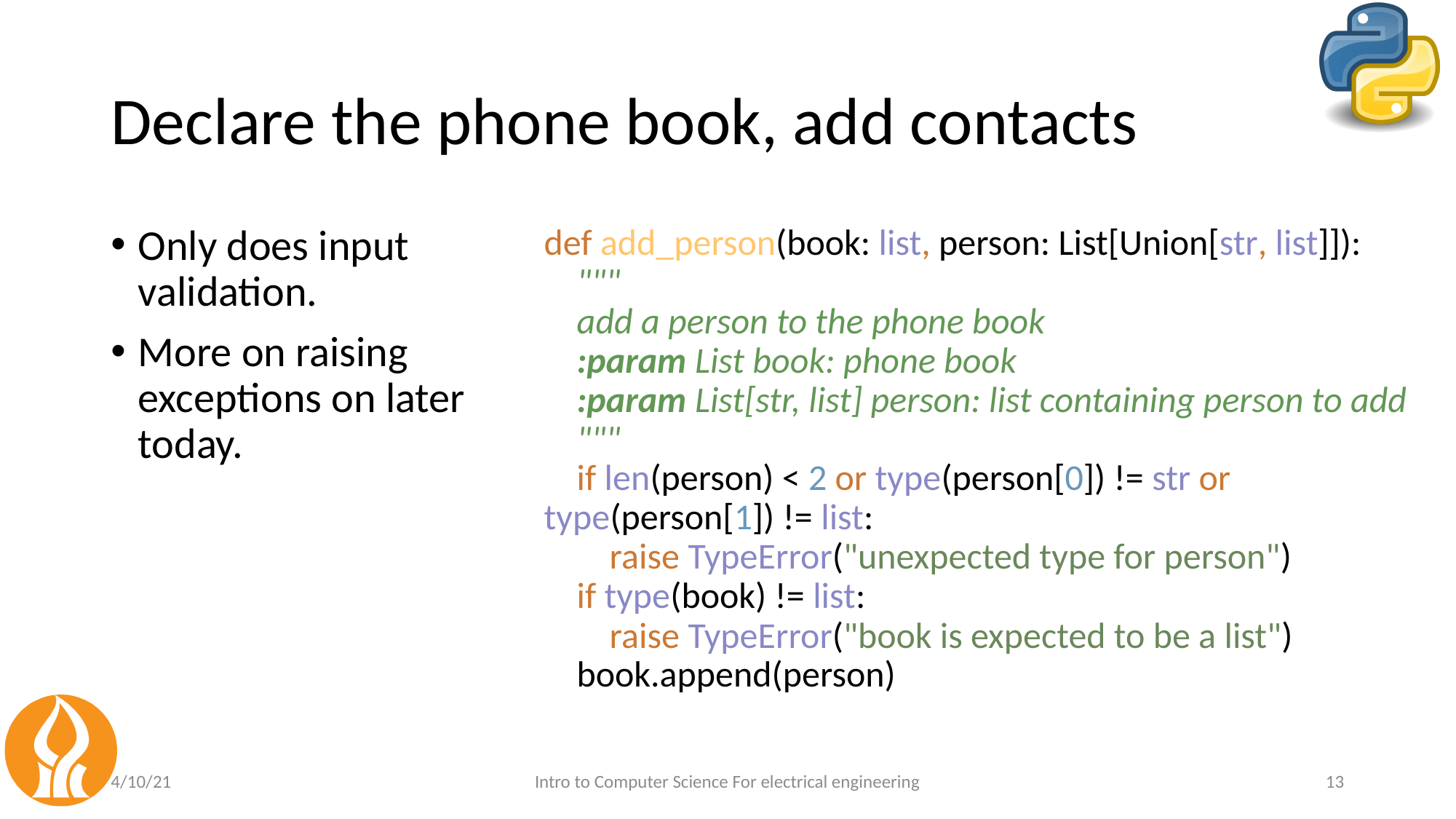

# Declare the phone book, add contacts
Only does input validation.
More on raising exceptions on later today.
def add_person(book: list, person: List[Union[str, list]]):
    """
    add a person to the phone book
    :param List book: phone book
    :param List[str, list] person: list containing person to add
    """
    if len(person) < 2 or type(person[0]) != str or type(person[1]) != list:
        raise TypeError("unexpected type for person")
    if type(book) != list:
        raise TypeError("book is expected to be a list")
    book.append(person)
4/10/21
Intro to Computer Science For electrical engineering
13